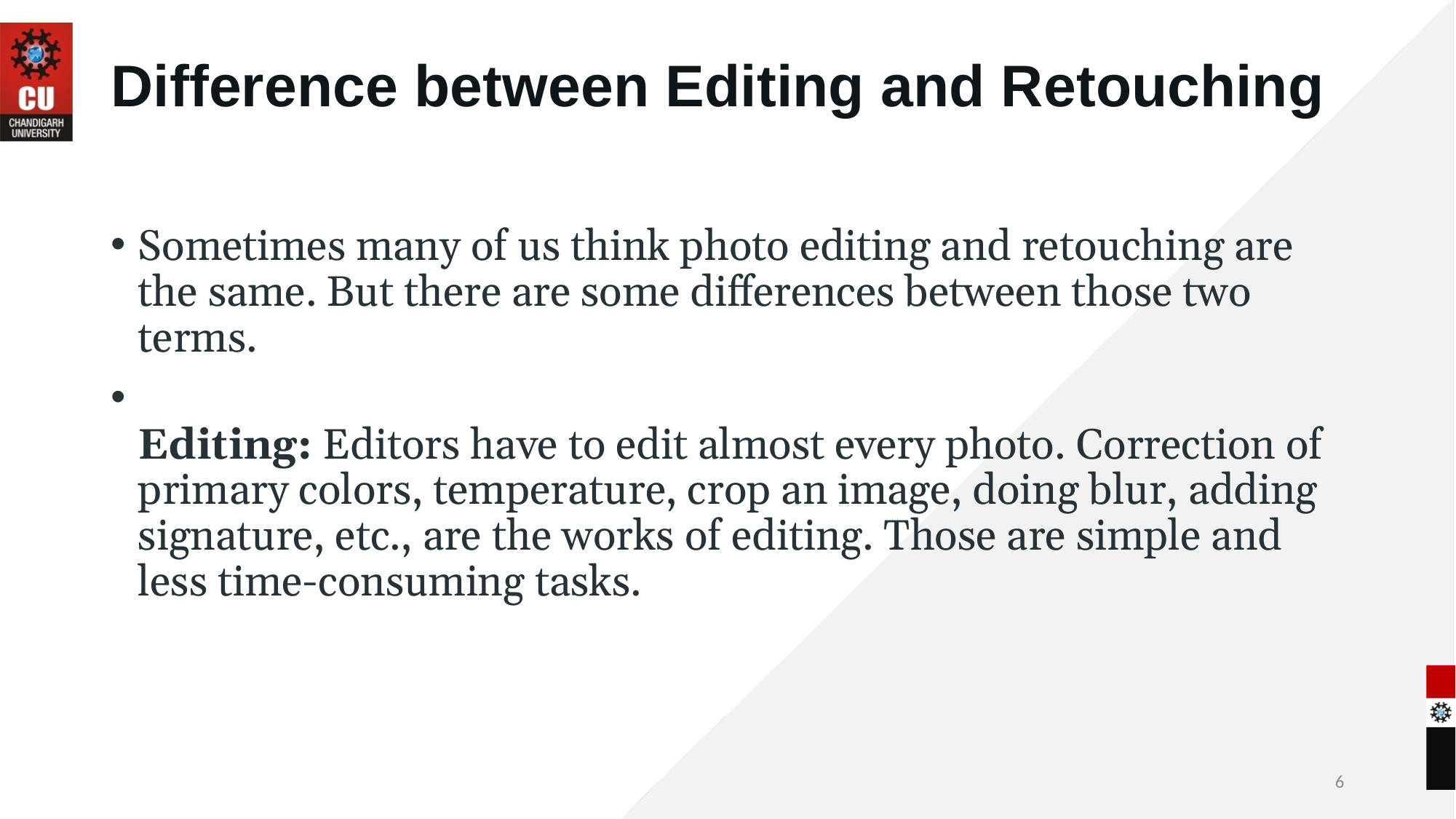

# Difference between Editing and Retouching
Sometimes many of us think photo editing and retouching are the same. But there are some differences between those two terms.
Editing: Editors have to edit almost every photo. Correction of primary colors, temperature, crop an image, doing blur, adding signature, etc., are the works of editing. Those are simple and less time-consuming tasks.

6